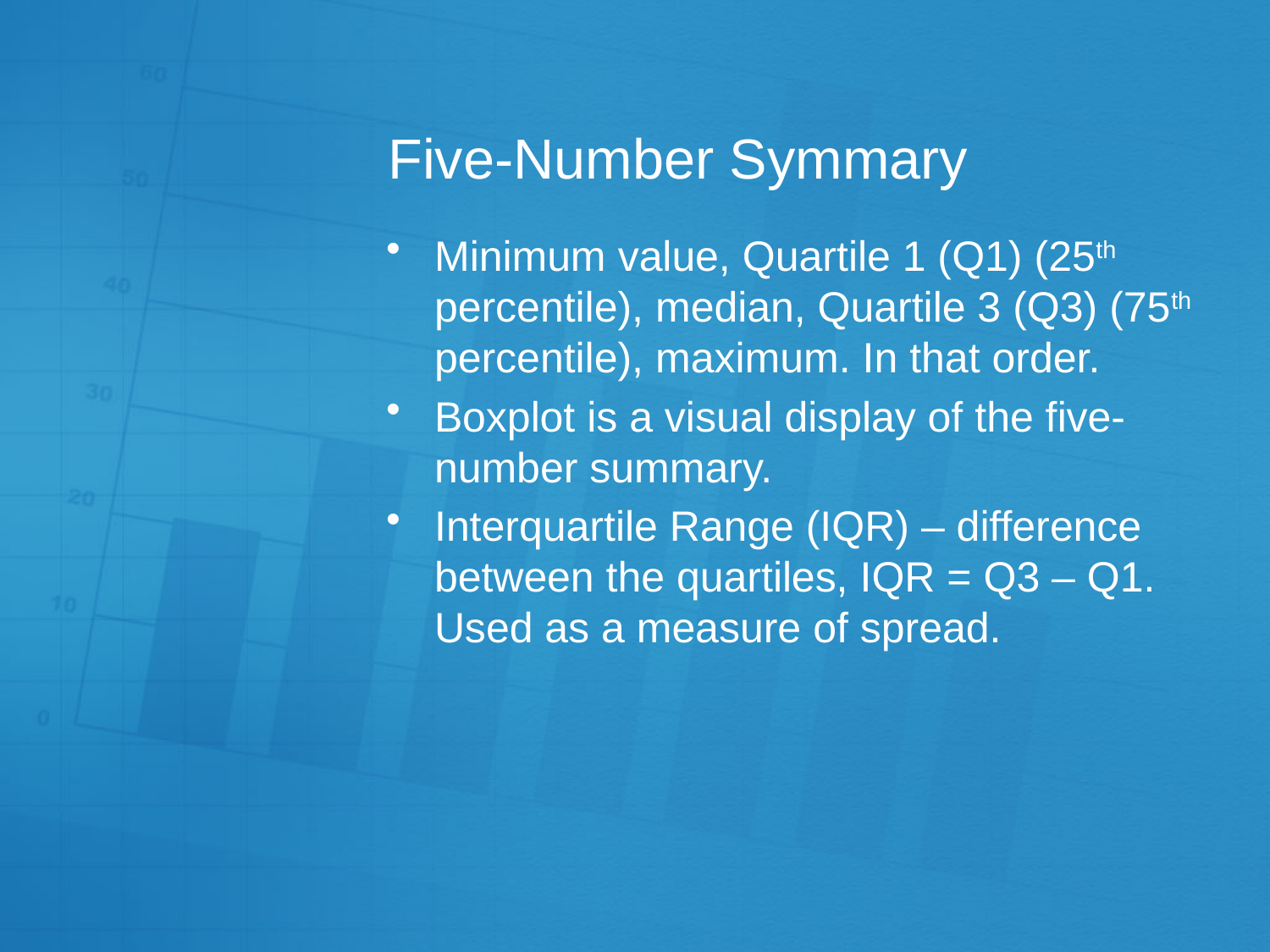

# Five-Number Symmary
Minimum value, Quartile 1 (Q1) (25th percentile), median, Quartile 3 (Q3) (75th percentile), maximum. In that order.
Boxplot is a visual display of the five-number summary.
Interquartile Range (IQR) – difference between the quartiles, IQR = Q3 – Q1. Used as a measure of spread.